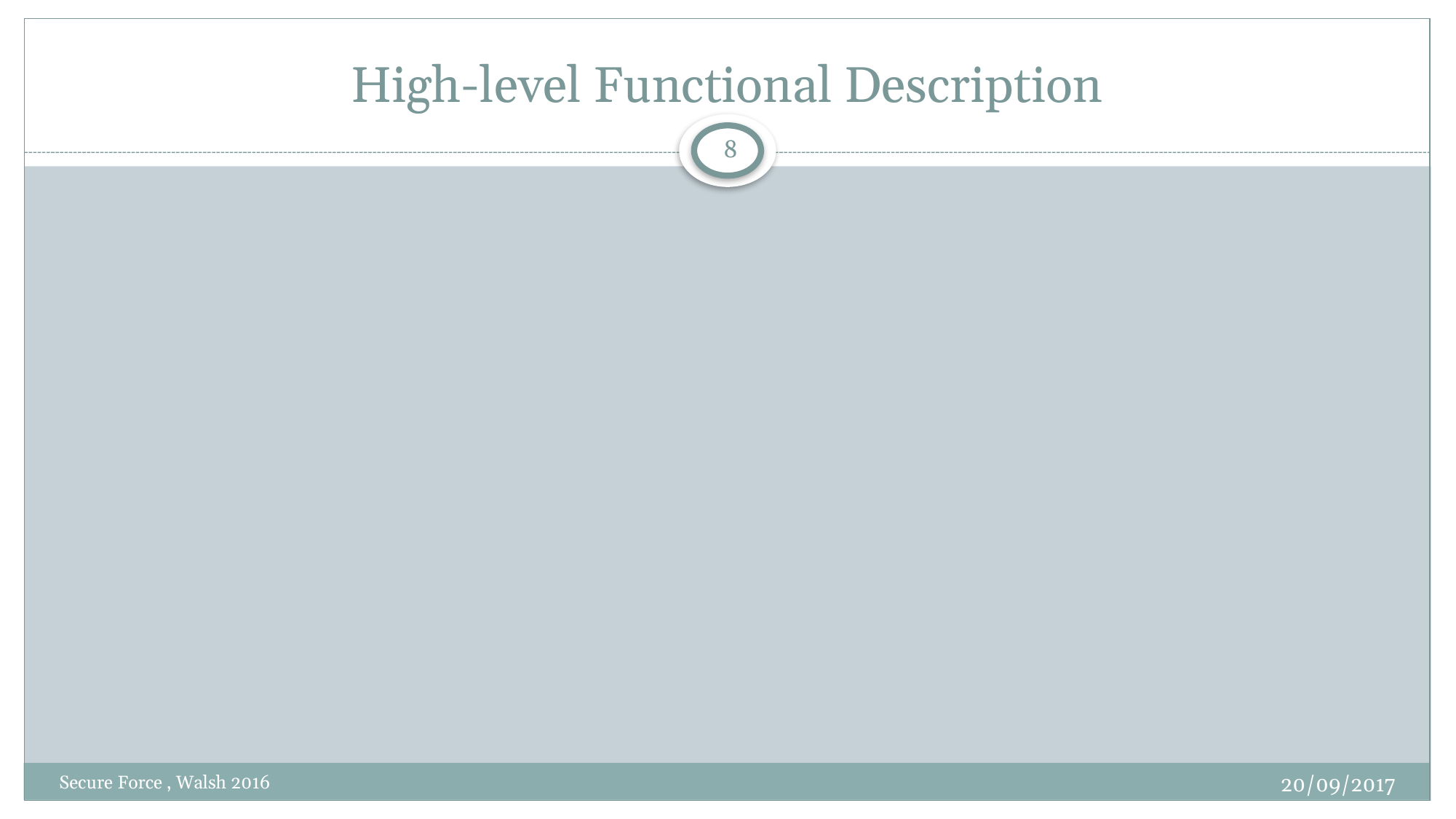

# High-level Functional Description
8

20/09/2017
Secure Force , Walsh 2016